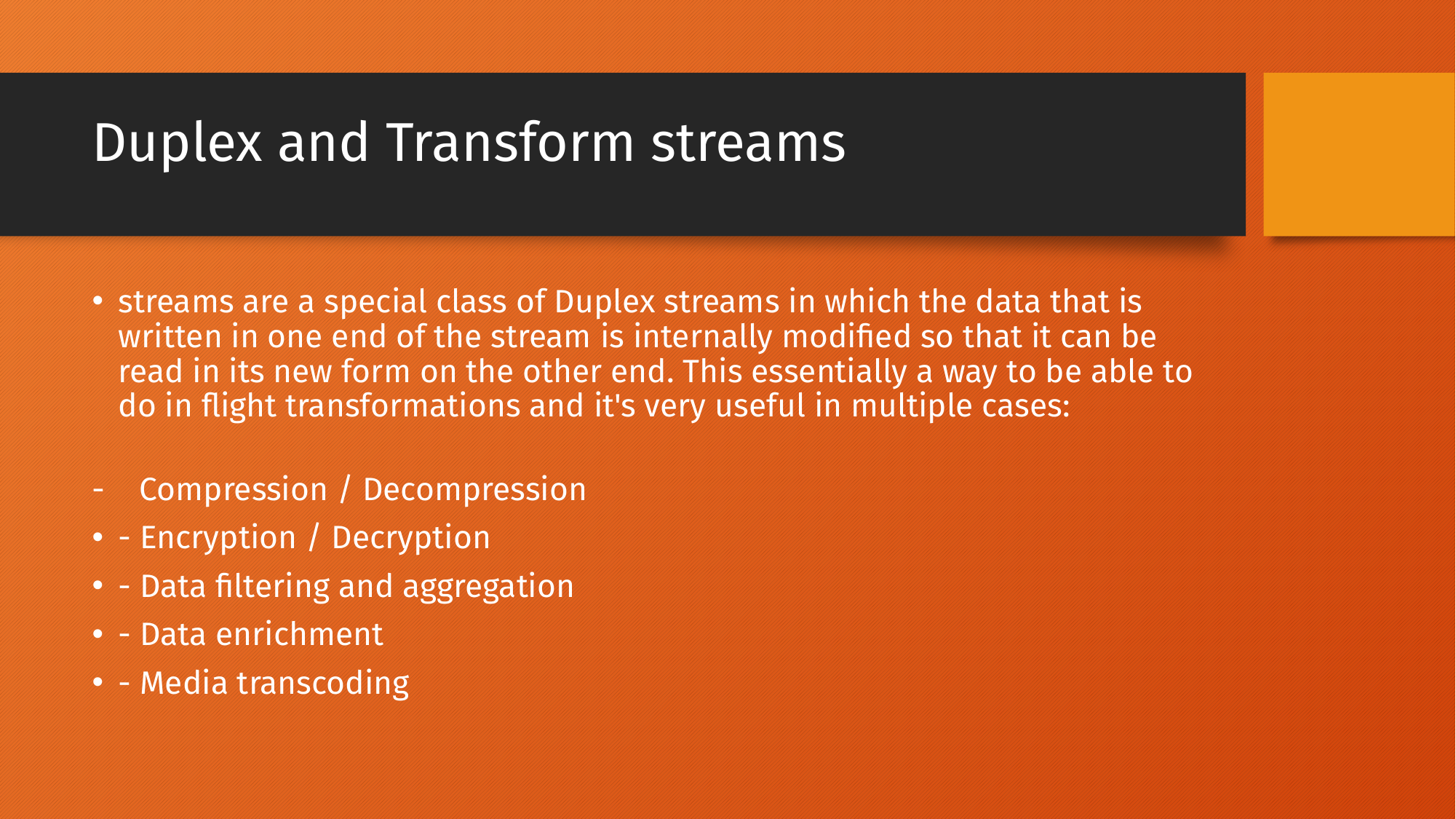

# Duplex and Transform streams
streams are a special class of Duplex streams in which the data that is written in one end of the stream is internally modified so that it can be read in its new form on the other end. This essentially a way to be able to do in flight transformations and it's very useful in multiple cases:
-    Compression / Decompression
- Encryption / Decryption
- Data filtering and aggregation
- Data enrichment
- Media transcoding